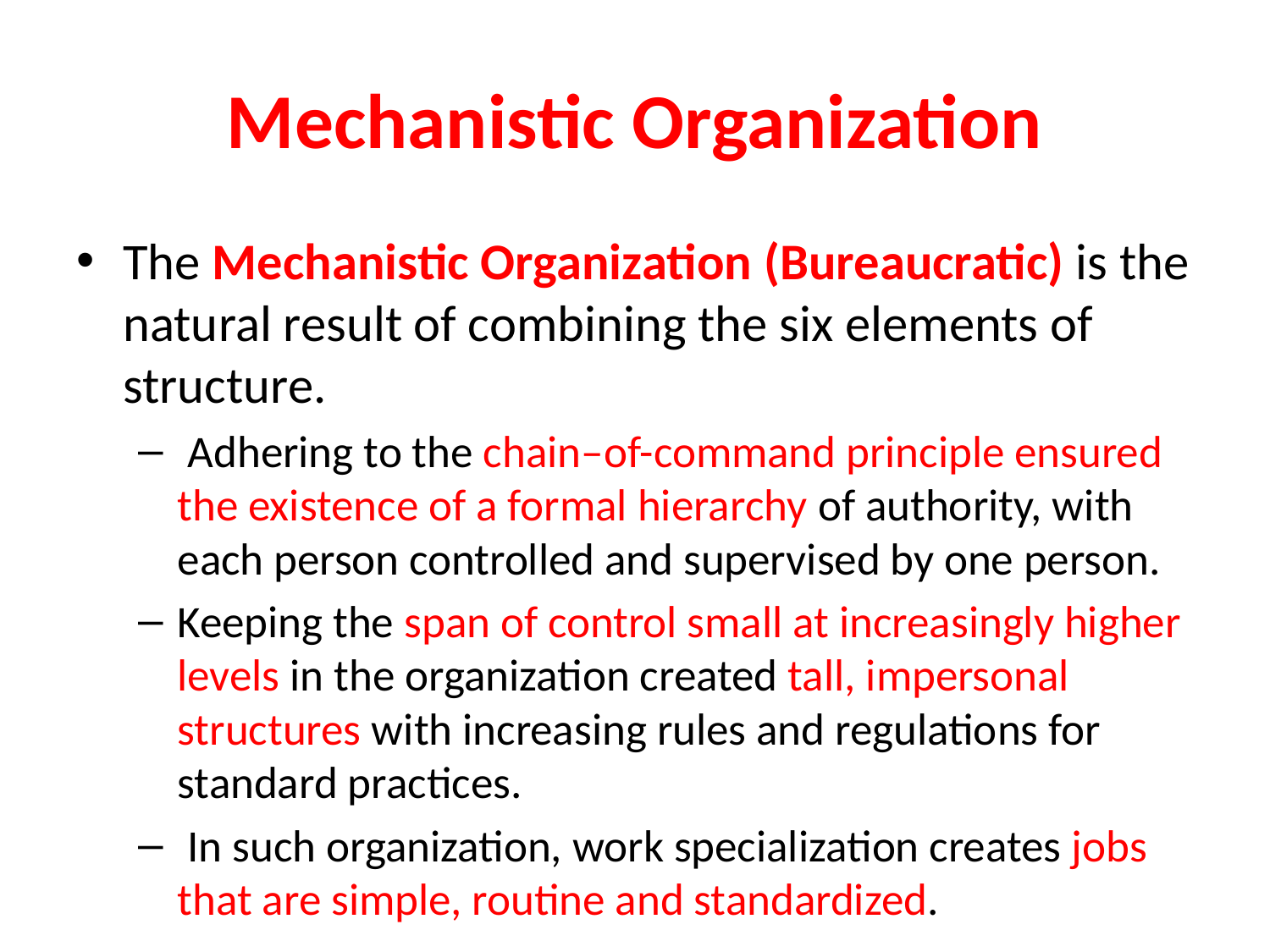

# Mechanistic Organization
The Mechanistic Organization (Bureaucratic) is the natural result of combining the six elements of structure.
 Adhering to the chain–of-command principle ensured the existence of a formal hierarchy of authority, with each person controlled and supervised by one person.
Keeping the span of control small at increasingly higher levels in the organization created tall, impersonal structures with increasing rules and regulations for standard practices.
 In such organization, work specialization creates jobs that are simple, routine and standardized.